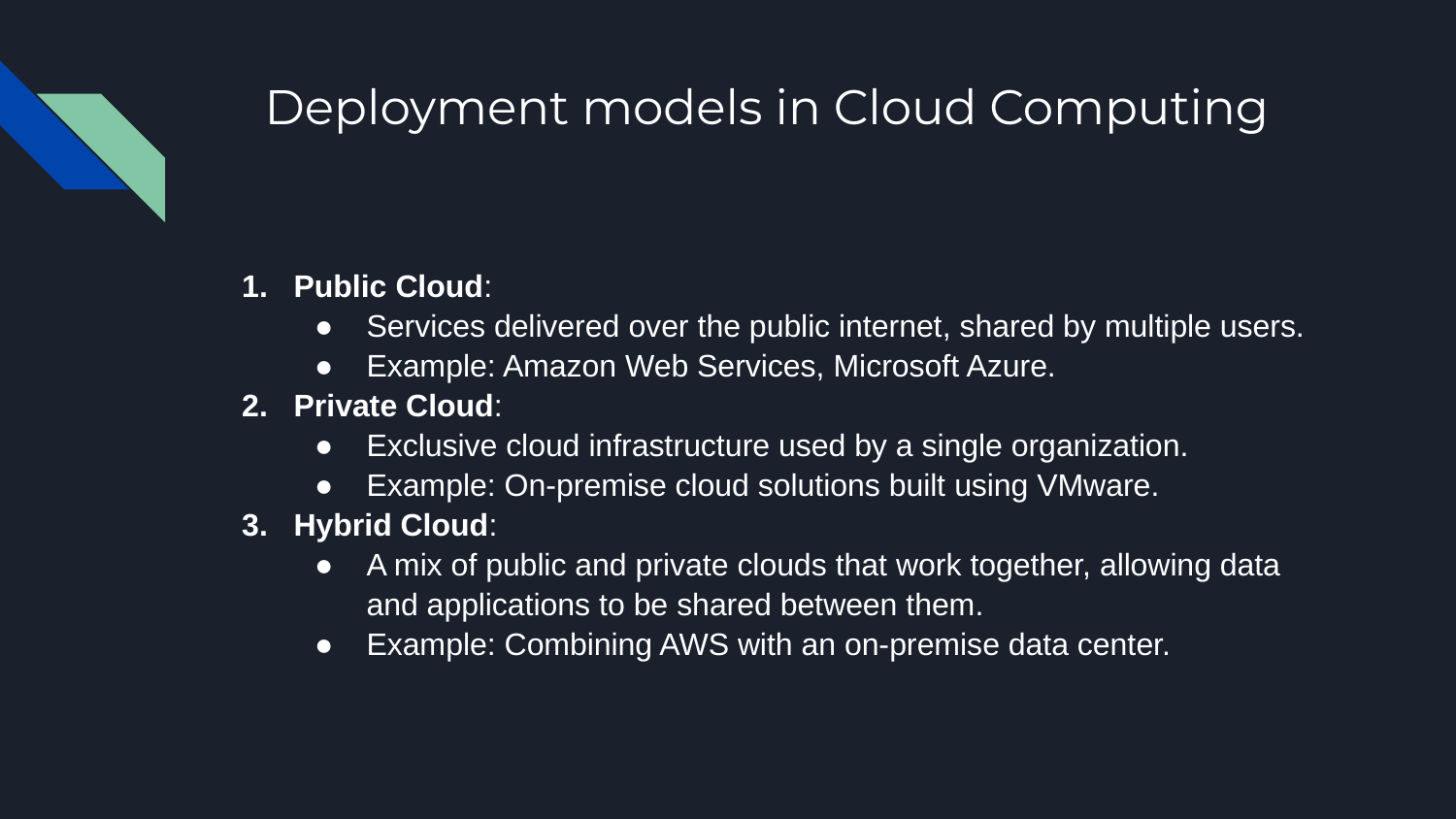

# Deployment models in Cloud Computing
Public Cloud:
Services delivered over the public internet, shared by multiple users.
Example: Amazon Web Services, Microsoft Azure.
Private Cloud:
Exclusive cloud infrastructure used by a single organization.
Example: On-premise cloud solutions built using VMware.
Hybrid Cloud:
A mix of public and private clouds that work together, allowing data and applications to be shared between them.
Example: Combining AWS with an on-premise data center.